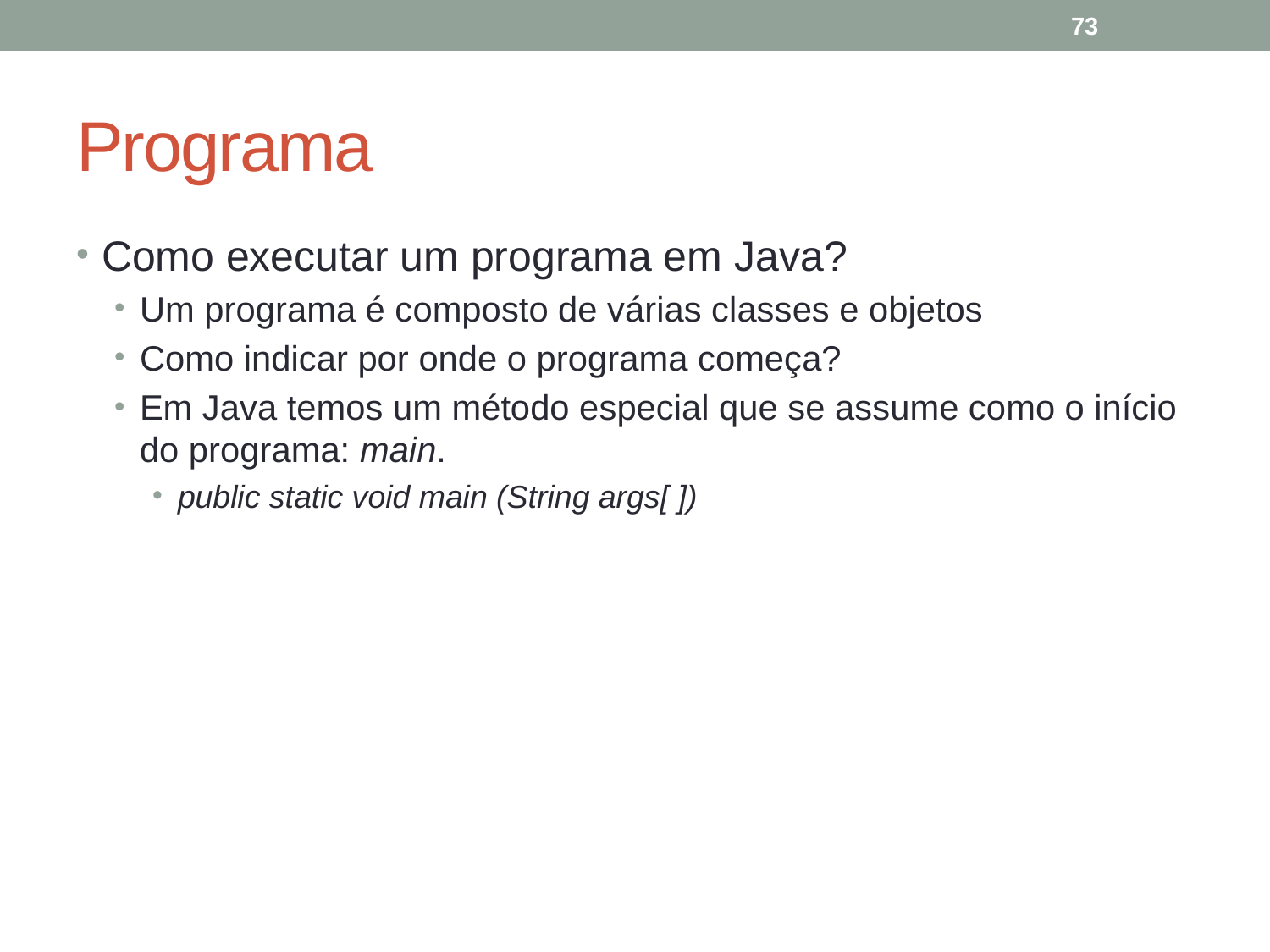

73
# Programa
Como executar um programa em Java?
Um programa é composto de várias classes e objetos
Como indicar por onde o programa começa?
Em Java temos um método especial que se assume como o início do programa: main.
public static void main (String args[ ])